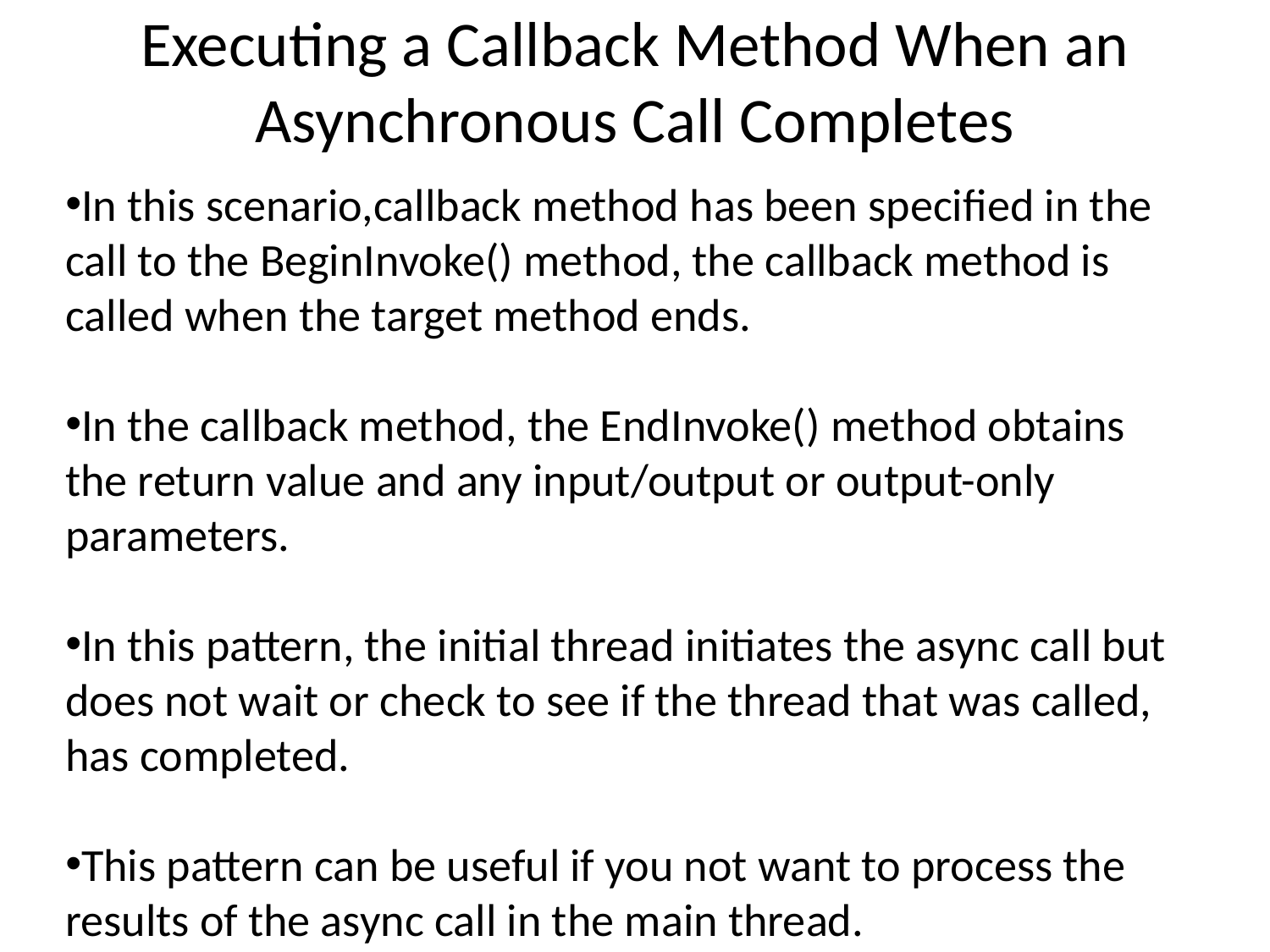

Executing a Callback Method When an Asynchronous Call Completes
In this scenario,callback method has been specified in the call to the BeginInvoke() method, the callback method is called when the target method ends.

In the callback method, the EndInvoke() method obtains the return value and any input/output or output-only parameters.

In this pattern, the initial thread initiates the async call but does not wait or check to see if the thread that was called, has completed.

This pattern can be useful if you not want to process the results of the async call in the main thread.